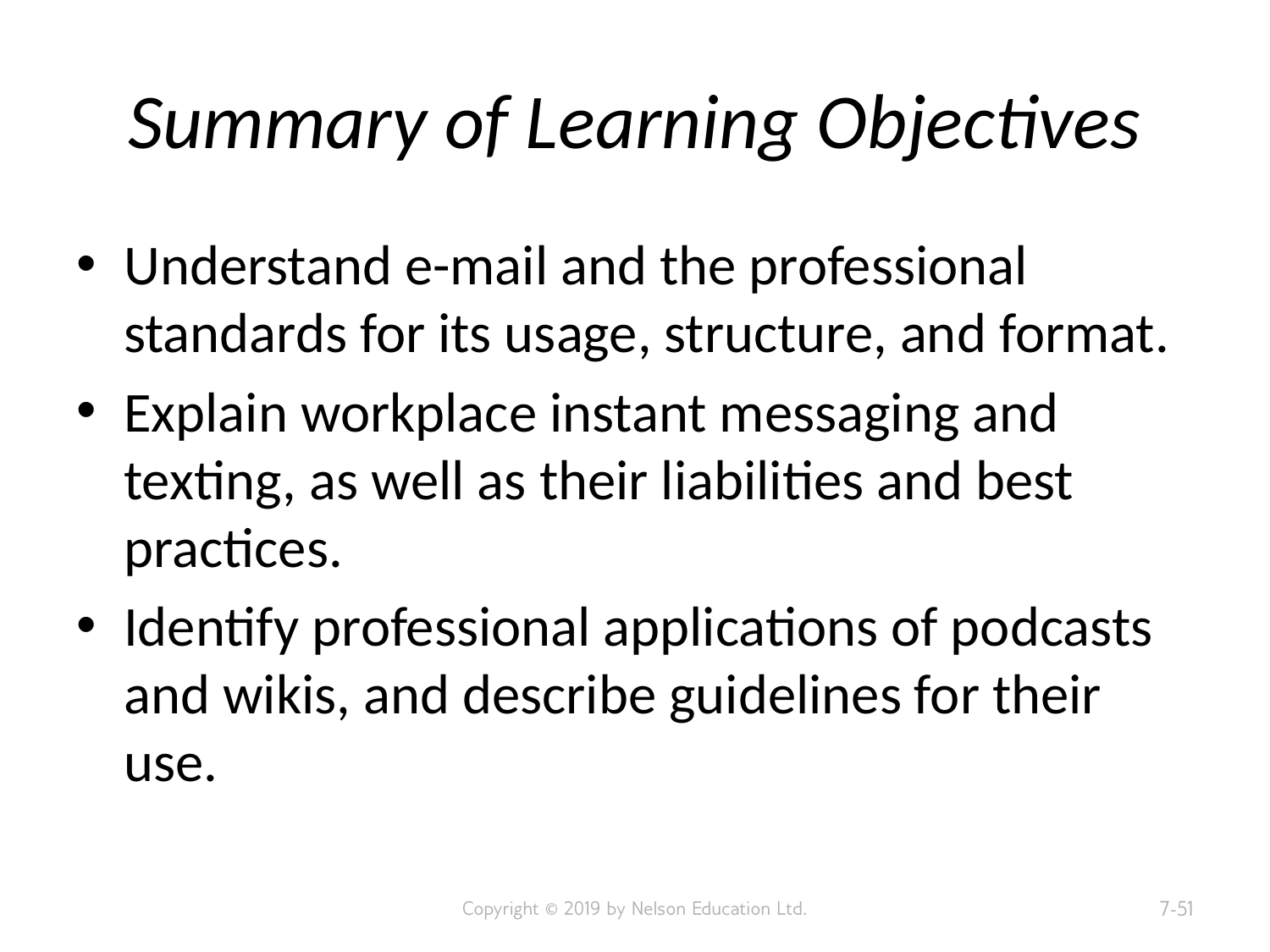

# Summary of Learning Objectives
Understand e-mail and the professional standards for its usage, structure, and format.
Explain workplace instant messaging and texting, as well as their liabilities and best practices.
Identify professional applications of podcasts and wikis, and describe guidelines for their use.
Copyright © 2019 by Nelson Education Ltd.
7-51